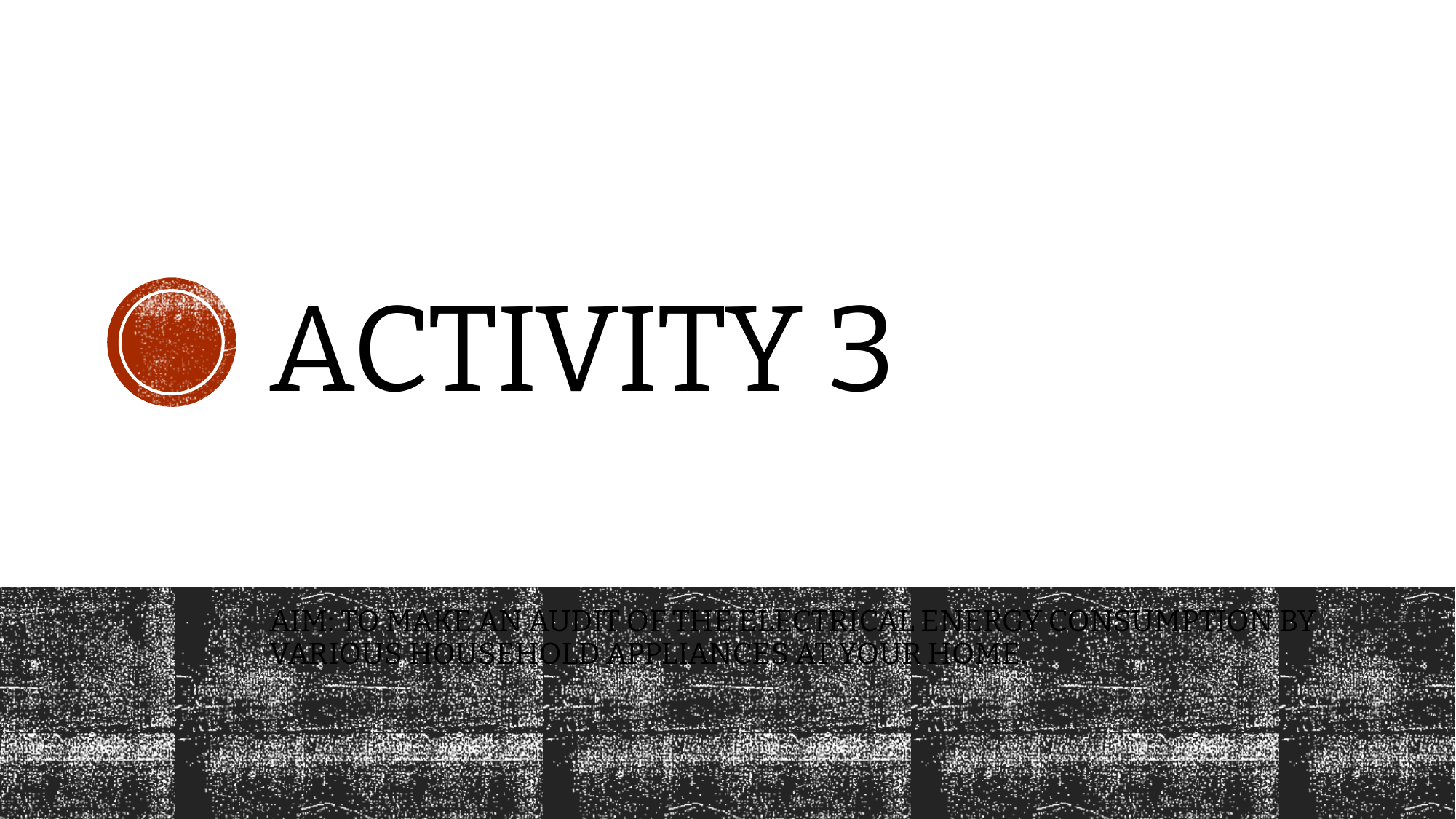

# ACTIVITY 3
AIM: TO MAKE AN AUDIT OF THE ELECTRICAL ENERGY CONSUMPTION BY VARIOUS HOUSEHOLD APPLIANCES AT YOUR HOME.